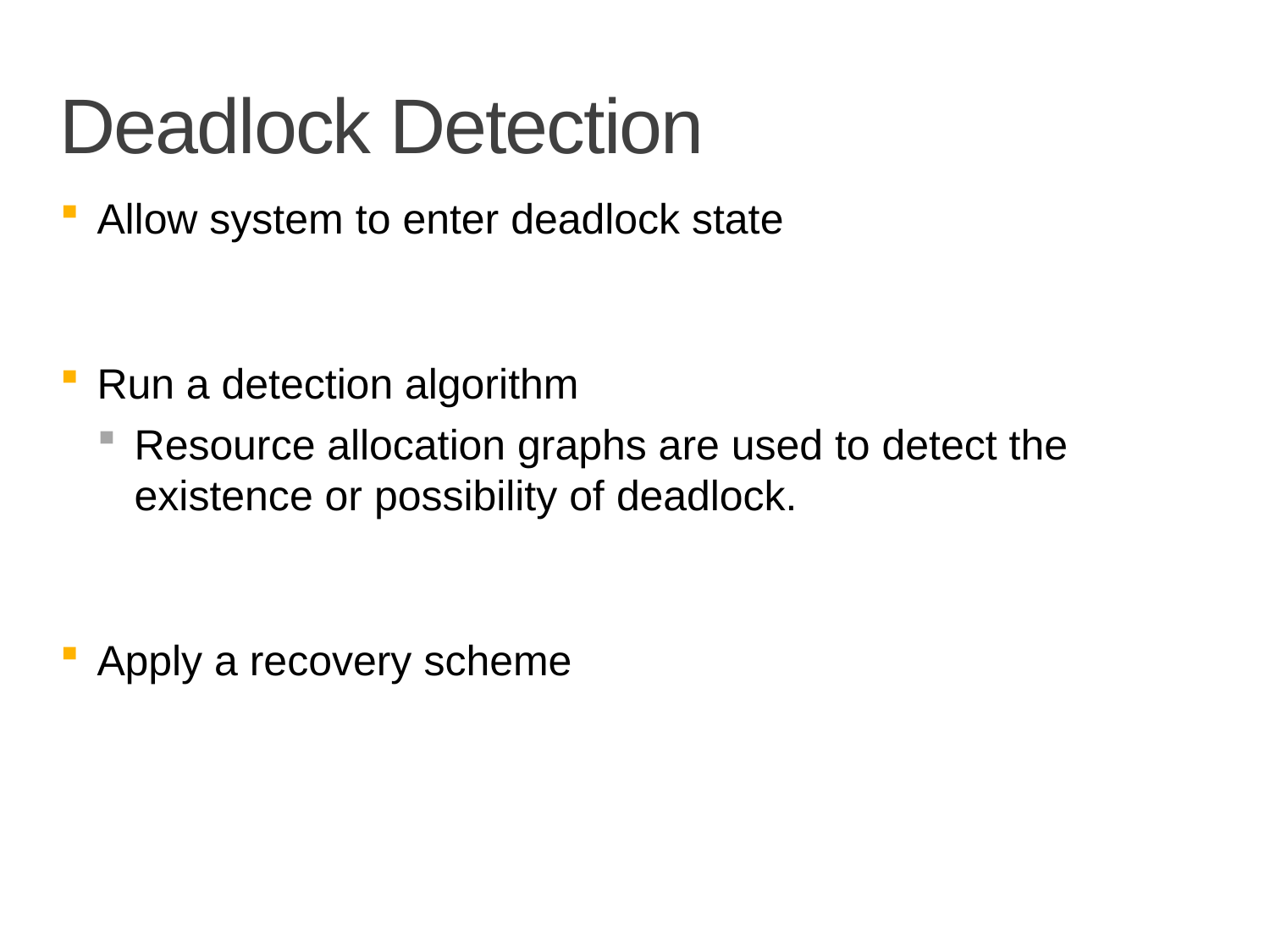

# Deadlock Detection
Allow system to enter deadlock state

Run a detection algorithm
Resource allocation graphs are used to detect the existence or possibility of deadlock.

Apply a recovery scheme